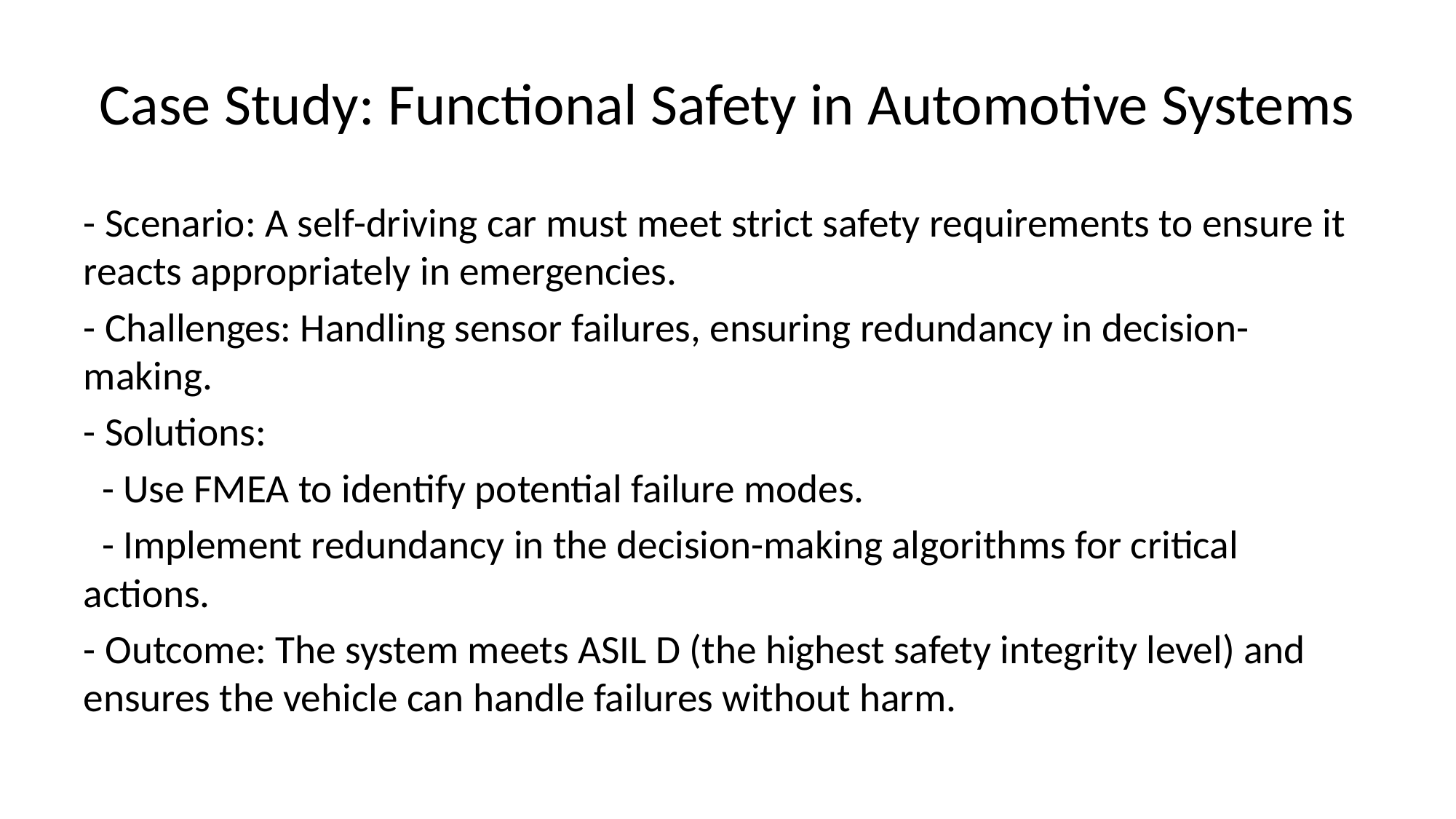

# Case Study: Functional Safety in Automotive Systems
- Scenario: A self-driving car must meet strict safety requirements to ensure it reacts appropriately in emergencies.
- Challenges: Handling sensor failures, ensuring redundancy in decision-making.
- Solutions:
  - Use FMEA to identify potential failure modes.
  - Implement redundancy in the decision-making algorithms for critical actions.
- Outcome: The system meets ASIL D (the highest safety integrity level) and ensures the vehicle can handle failures without harm.